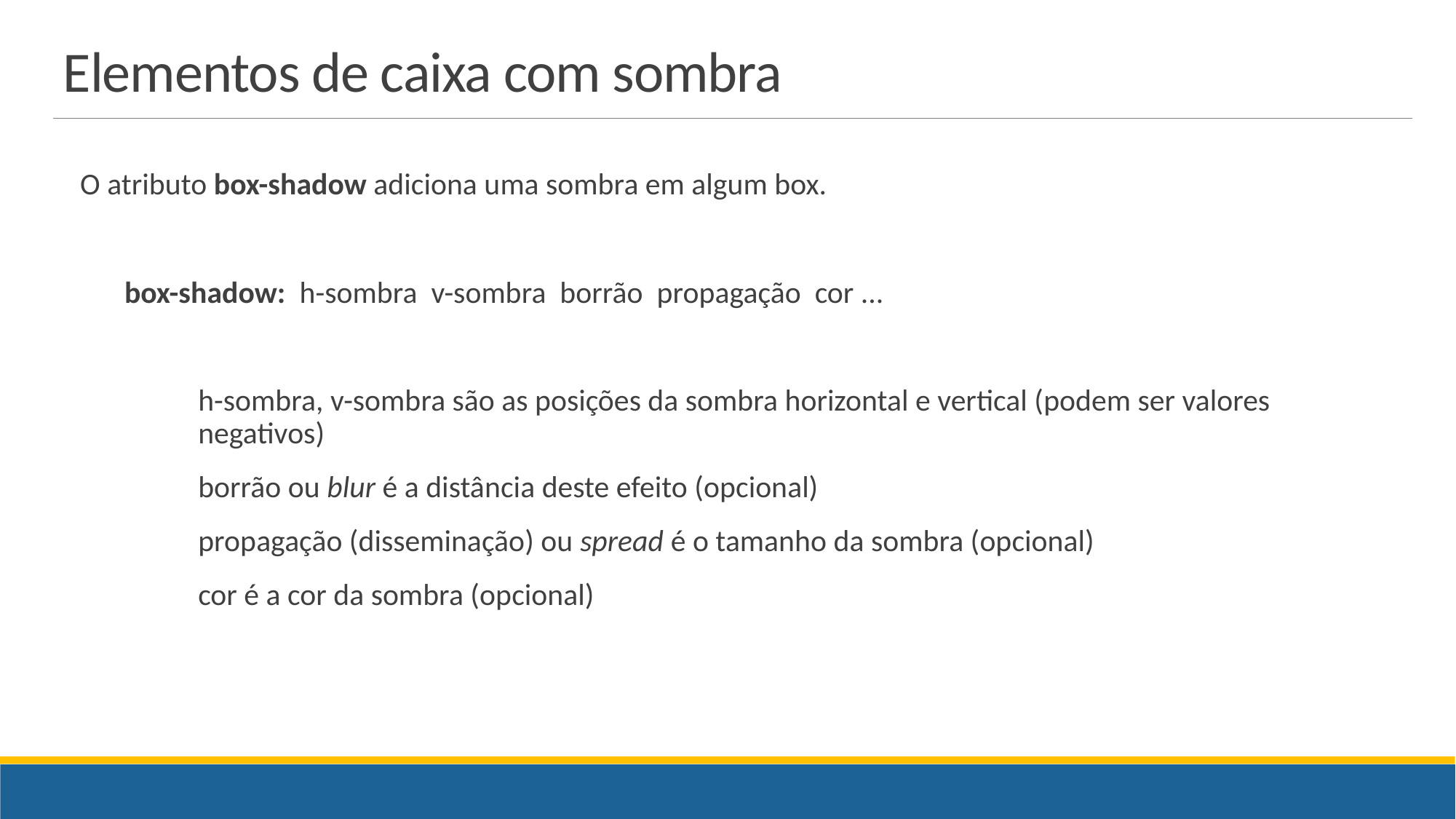

# Elementos de caixa com sombra
O atributo box-shadow adiciona uma sombra em algum box.

        box-shadow:  h-sombra  v-sombra  borrão  propagação  cor ...

h-sombra, v-sombra são as posições da sombra horizontal e vertical (podem ser valores negativos)
borrão ou blur é a distância deste efeito (opcional)
propagação (disseminação) ou spread é o tamanho da sombra (opcional)
cor é a cor da sombra (opcional)